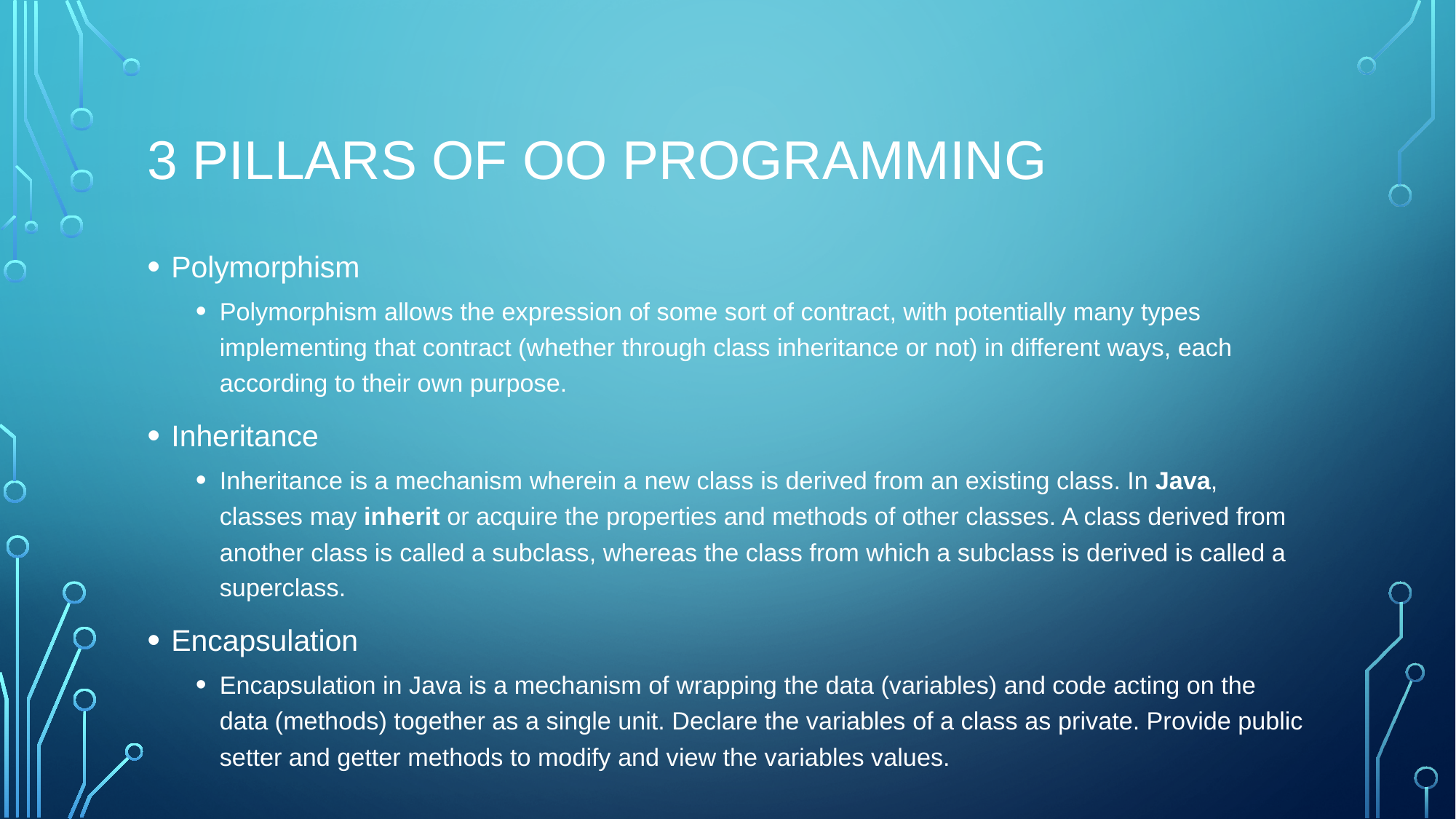

# 3 pillars of oo programming
Polymorphism
Polymorphism allows the expression of some sort of contract, with potentially many types implementing that contract (whether through class inheritance or not) in different ways, each according to their own purpose.
Inheritance
Inheritance is a mechanism wherein a new class is derived from an existing class. In Java, classes may inherit or acquire the properties and methods of other classes. A class derived from another class is called a subclass, whereas the class from which a subclass is derived is called a superclass.
Encapsulation
Encapsulation in Java is a mechanism of wrapping the data (variables) and code acting on the data (methods) together as a single unit. Declare the variables of a class as private. Provide public setter and getter methods to modify and view the variables values.